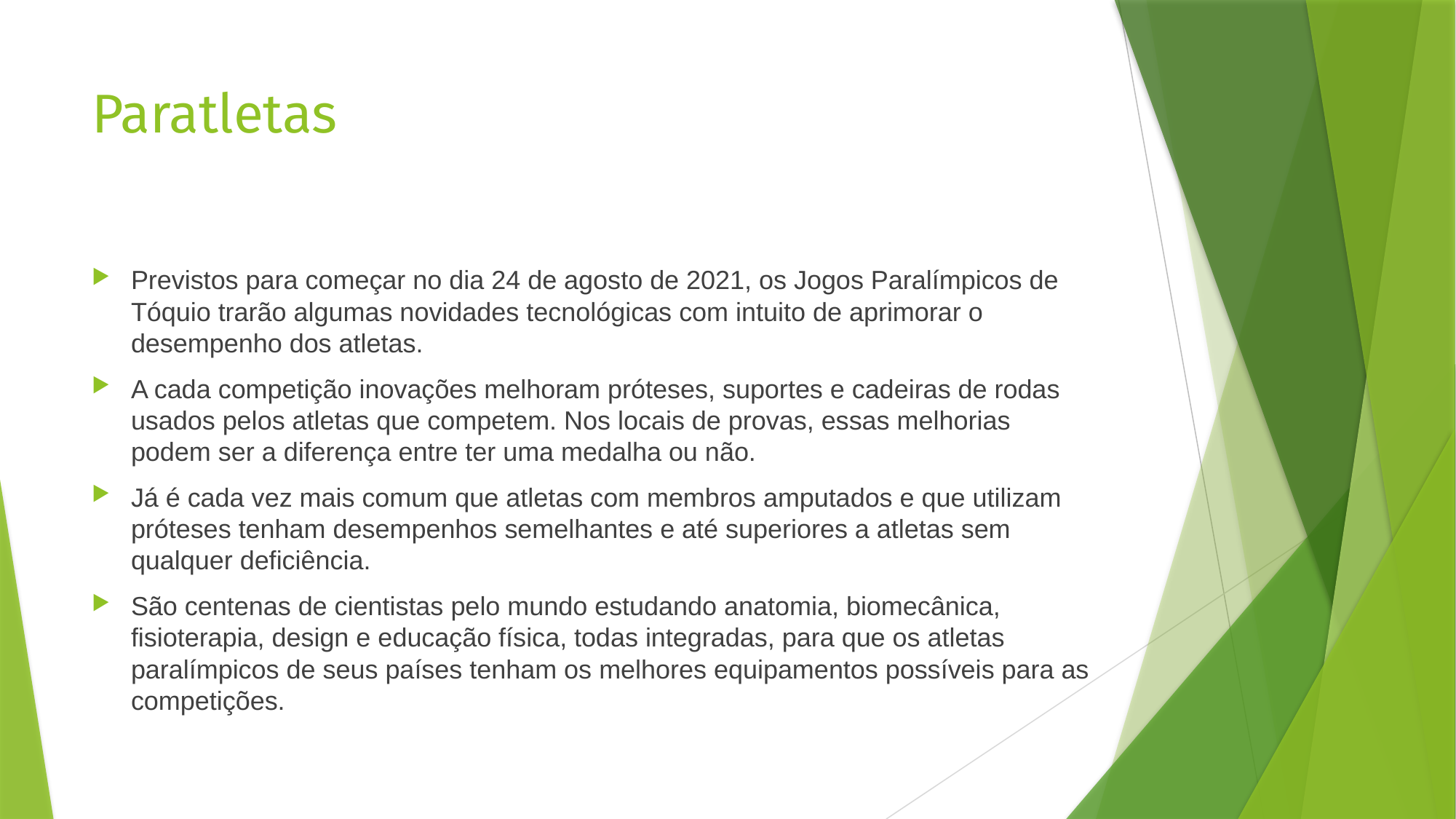

# Paratletas
Previstos para começar no dia 24 de agosto de 2021, os Jogos Paralímpicos de Tóquio trarão algumas novidades tecnológicas com intuito de aprimorar o desempenho dos atletas.
A cada competição inovações melhoram próteses, suportes e cadeiras de rodas usados pelos atletas que competem. Nos locais de provas, essas melhorias podem ser a diferença entre ter uma medalha ou não.
Já é cada vez mais comum que atletas com membros amputados e que utilizam próteses tenham desempenhos semelhantes e até superiores a atletas sem qualquer deficiência.
São centenas de cientistas pelo mundo estudando anatomia, biomecânica, fisioterapia, design e educação física, todas integradas, para que os atletas paralímpicos de seus países tenham os melhores equipamentos possíveis para as competições.